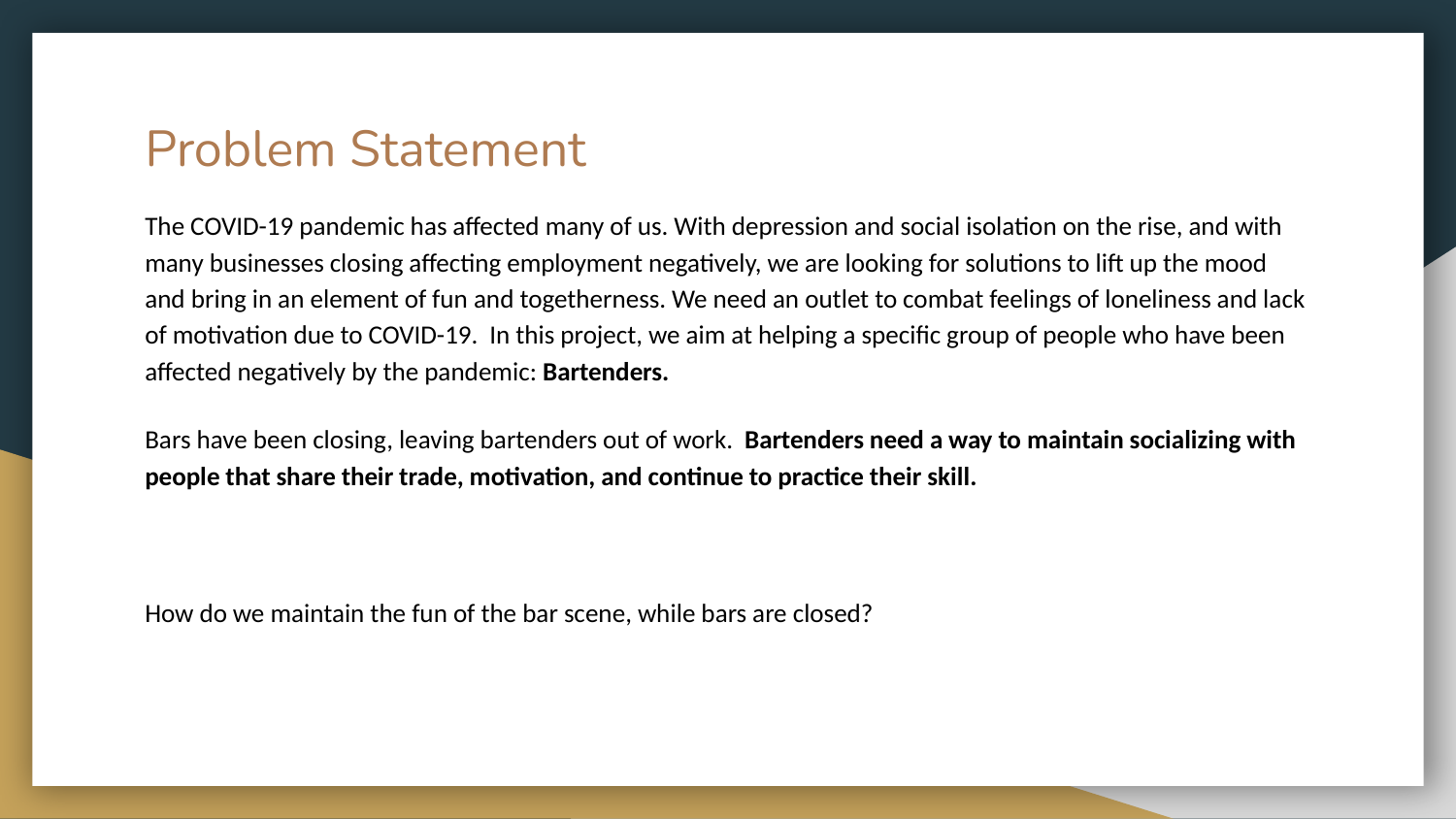

# Problem Statement
The COVID-19 pandemic has affected many of us. With depression and social isolation on the rise, and with many businesses closing affecting employment negatively, we are looking for solutions to lift up the mood and bring in an element of fun and togetherness. We need an outlet to combat feelings of loneliness and lack of motivation due to COVID-19.  In this project, we aim at helping a specific group of people who have been affected negatively by the pandemic: Bartenders.
Bars have been closing, leaving bartenders out of work.  Bartenders need a way to maintain socializing with people that share their trade, motivation, and continue to practice their skill.

How do we maintain the fun of the bar scene, while bars are closed?